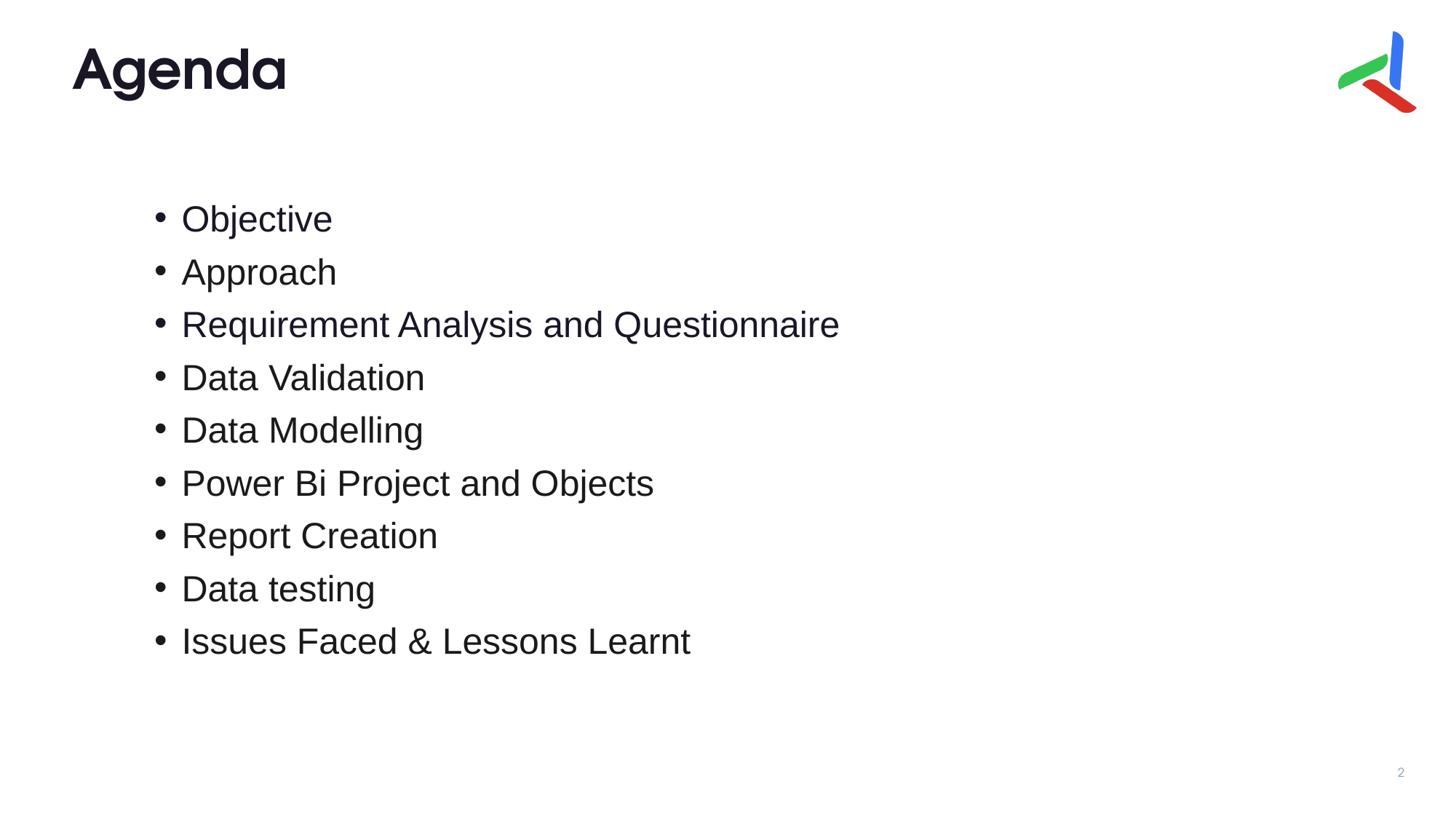

# Agenda

Objective
Approach
Requirement Analysis and Questionnaire
Data Validation
Data Modelling
Power Bi Project and Objects
Report Creation
Data testing
Issues Faced & Lessons Learnt